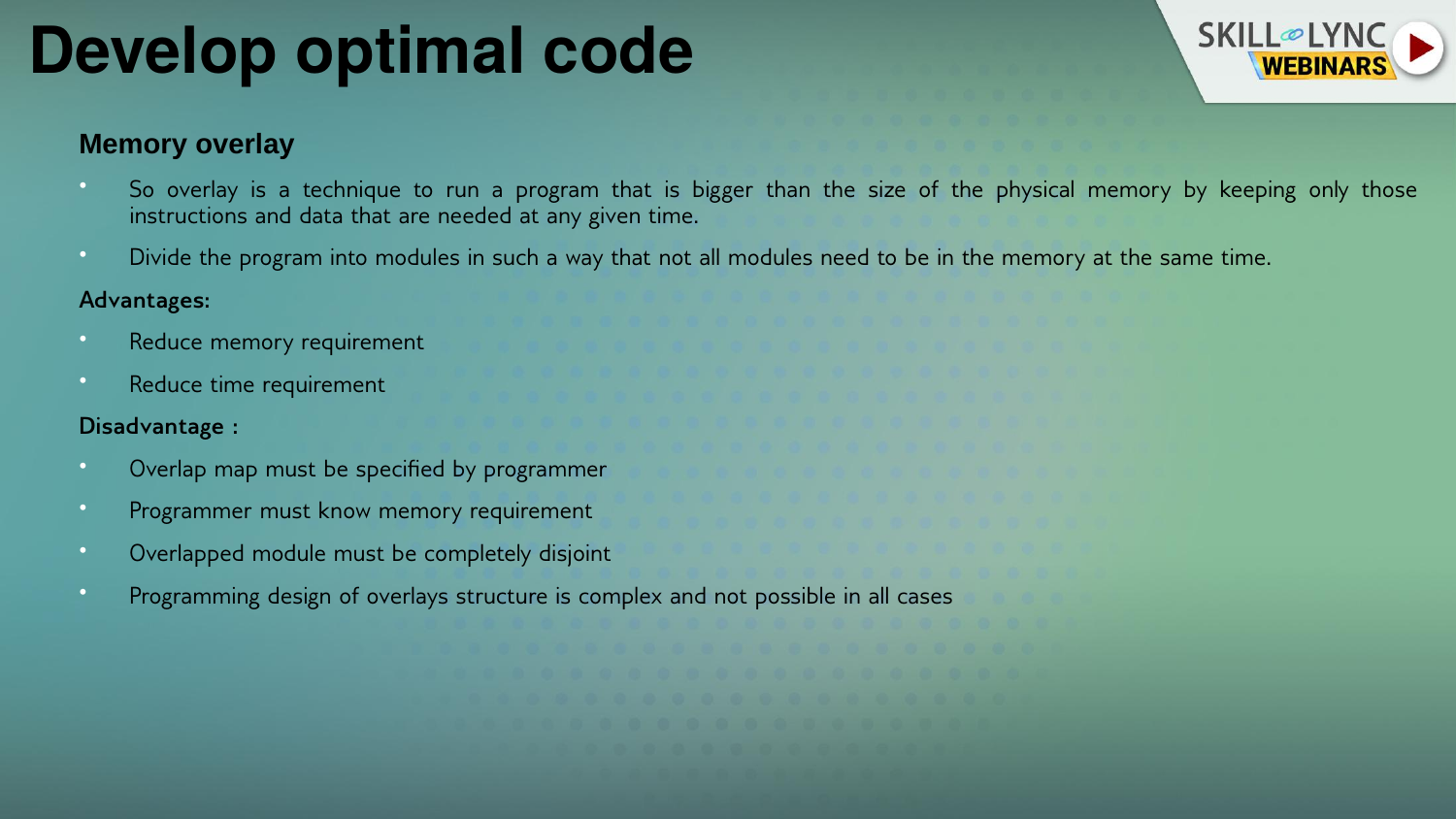

# Develop optimal code
Memory overlay
So overlay is a technique to run a program that is bigger than the size of the physical memory by keeping only those instructions and data that are needed at any given time.
Divide the program into modules in such a way that not all modules need to be in the memory at the same time.
Advantages:
Reduce memory requirement
Reduce time requirement
Disadvantage :
Overlap map must be specified by programmer
Programmer must know memory requirement
Overlapped module must be completely disjoint
Programming design of overlays structure is complex and not possible in all cases